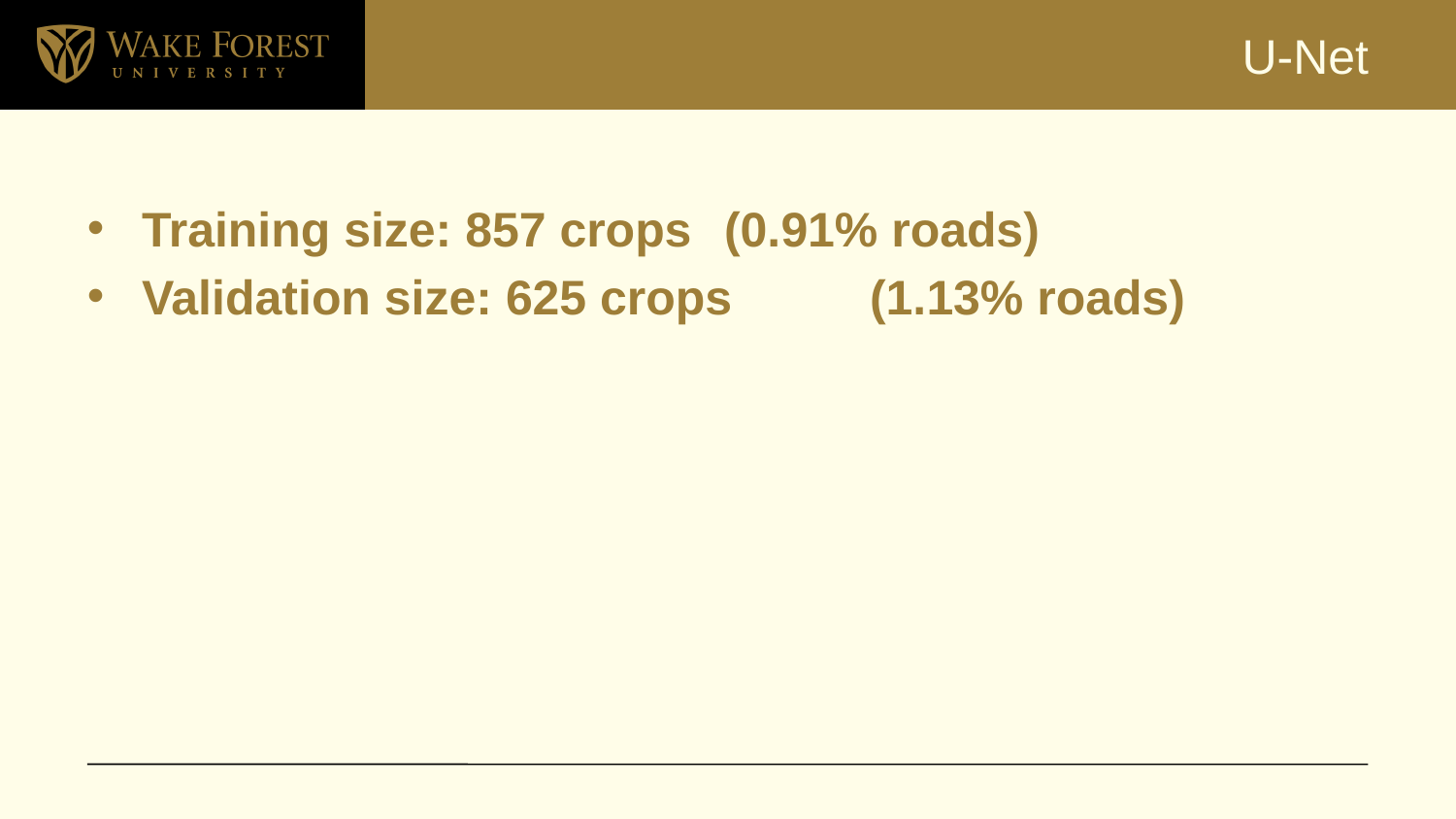

# U-Net
Training size: 857 crops	(0.91% roads)
Validation size: 625 crops	(1.13% roads)